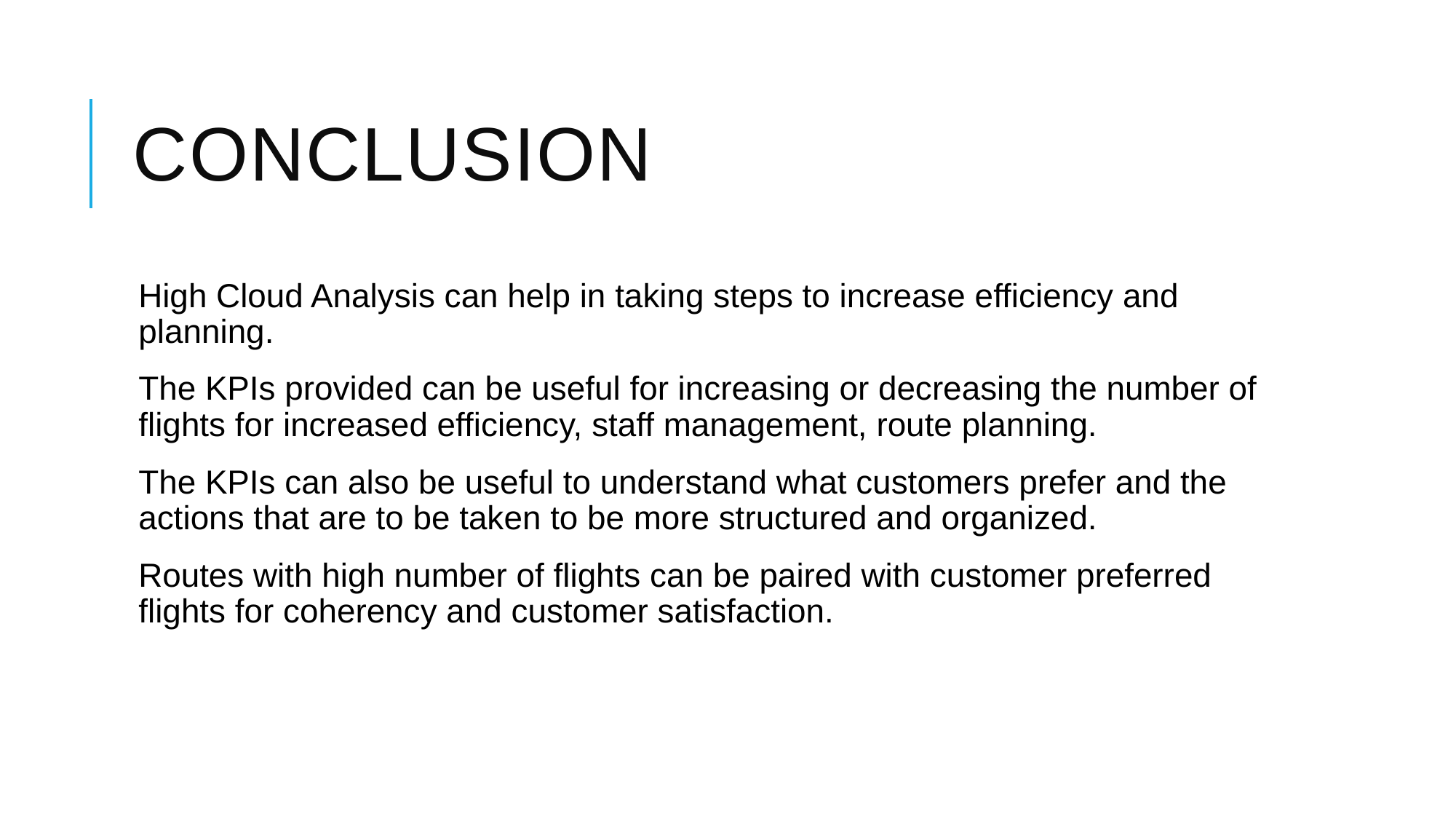

# Conclusion
High Cloud Analysis can help in taking steps to increase efficiency and planning.
The KPIs provided can be useful for increasing or decreasing the number of flights for increased efficiency, staff management, route planning.
The KPIs can also be useful to understand what customers prefer and the actions that are to be taken to be more structured and organized.
Routes with high number of flights can be paired with customer preferred flights for coherency and customer satisfaction.